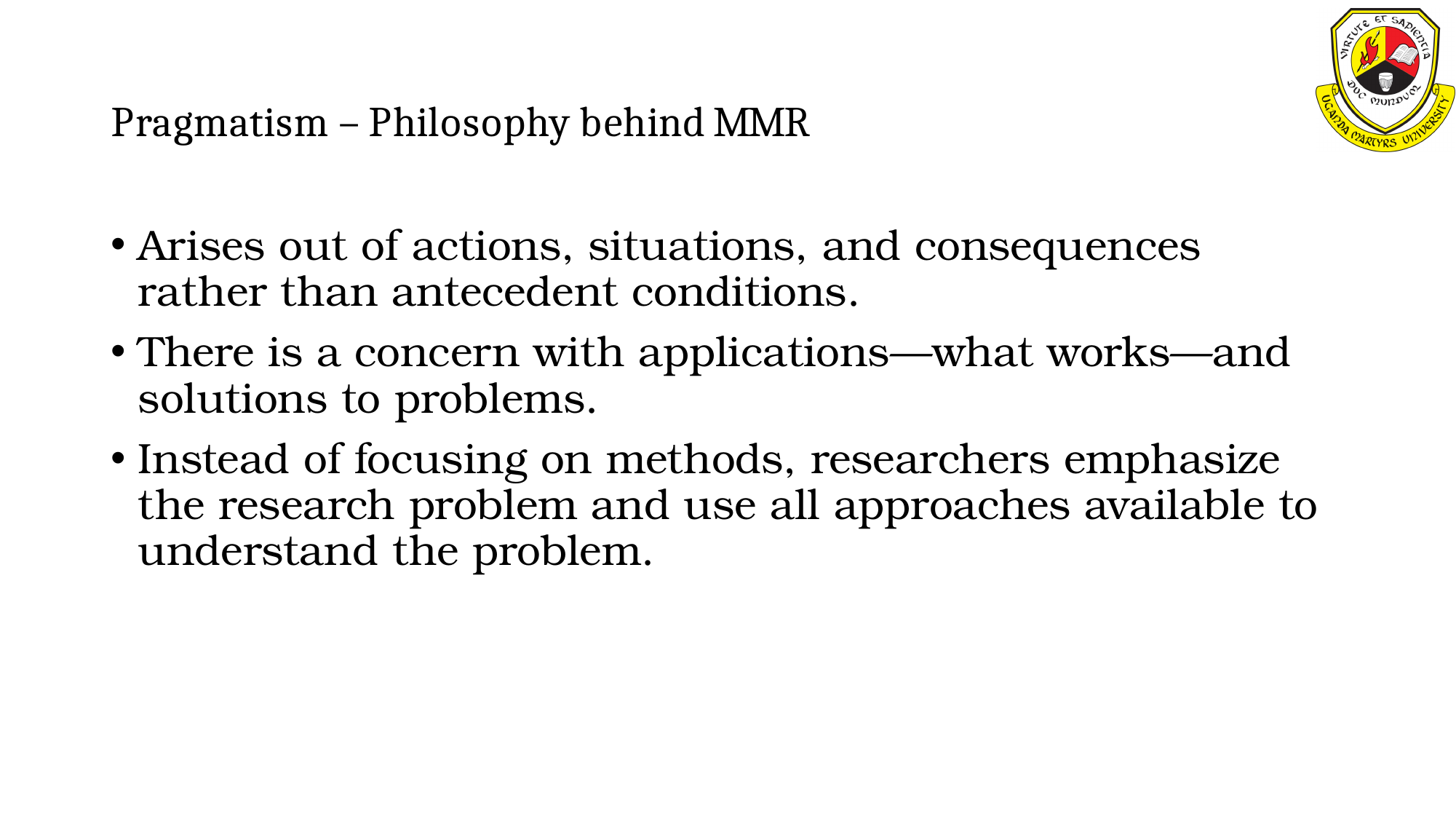

# Pragmatism – Philosophy behind MMR
Arises out of actions, situations, and consequences rather than antecedent conditions.
There is a concern with applications—what works—and solutions to problems.
Instead of focusing on methods, researchers emphasize the research problem and use all approaches available to understand the problem.